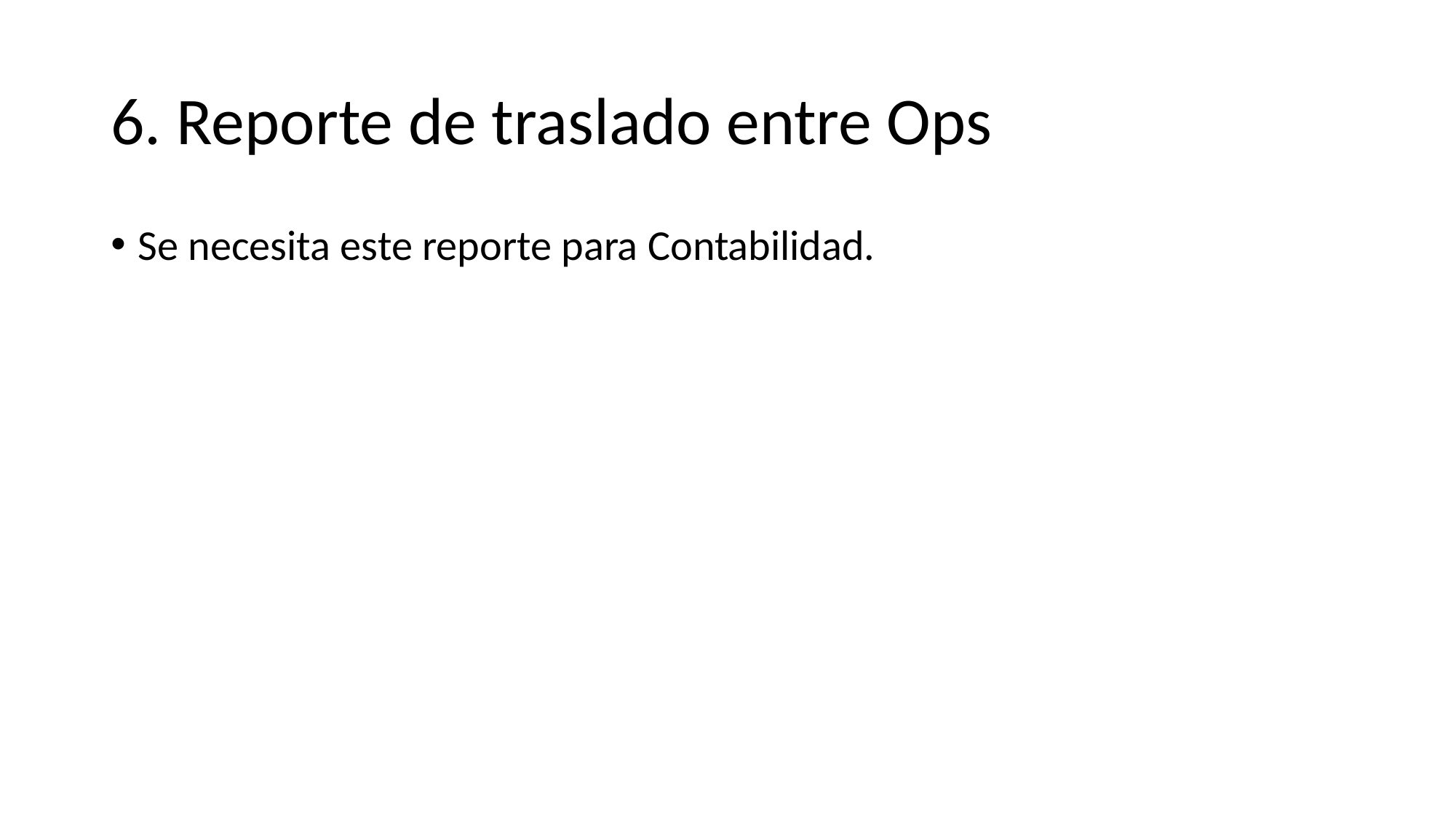

# 6. Reporte de traslado entre Ops
Se necesita este reporte para Contabilidad.